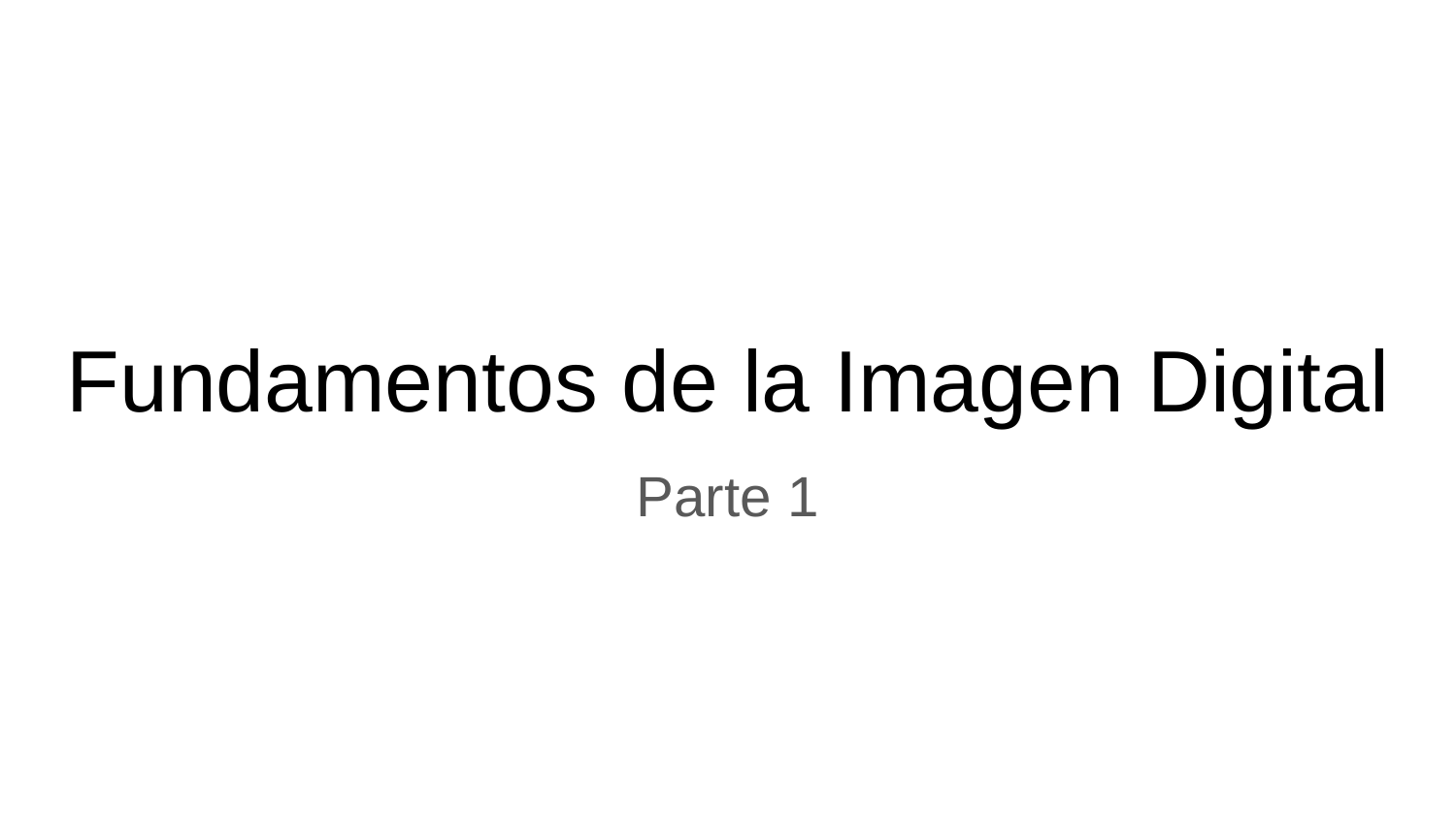

# Fundamentos de la Imagen Digital
Parte 1